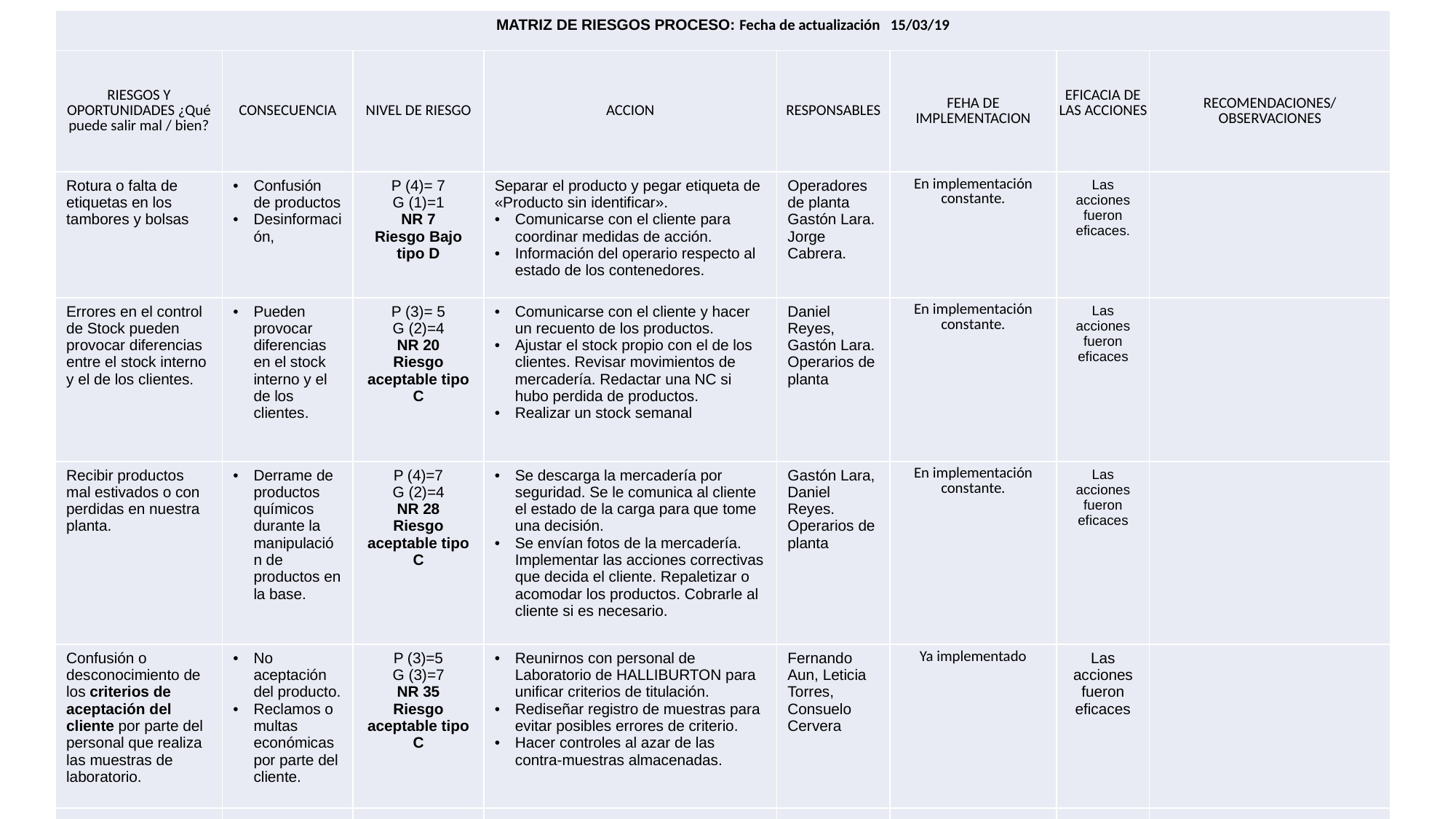

| MATRIZ DE RIESGOS PROCESO: Fecha de actualización 15/03/19 |  |  |  |  |  |  |  |
| --- | --- | --- | --- | --- | --- | --- | --- |
| RIESGOS Y OPORTUNIDADES ¿Qué puede salir mal / bien? | CONSECUENCIA | NIVEL DE RIESGO | ACCION | RESPONSABLES | FEHA DE IMPLEMENTACION | EFICACIA DE LAS ACCIONES | RECOMENDACIONES/ OBSERVACIONES |
| Rotura o falta de etiquetas en los tambores y bolsas | Confusión de productos Desinformación, | P (4)= 7 G (1)=1 NR 7 Riesgo Bajo tipo D | Separar el producto y pegar etiqueta de «Producto sin identificar». Comunicarse con el cliente para coordinar medidas de acción. Información del operario respecto al estado de los contenedores. | Operadores de planta Gastón Lara. Jorge Cabrera. | En implementación constante. | Las acciones fueron eficaces. |  |
| Errores en el control de Stock pueden provocar diferencias entre el stock interno y el de los clientes. | Pueden provocar diferencias en el stock interno y el de los clientes. | P (3)= 5 G (2)=4 NR 20 Riesgo aceptable tipo C | Comunicarse con el cliente y hacer un recuento de los productos. Ajustar el stock propio con el de los clientes. Revisar movimientos de mercadería. Redactar una NC si hubo perdida de productos. Realizar un stock semanal | Daniel Reyes, Gastón Lara. Operarios de planta | En implementación constante. | Las acciones fueron eficaces |  |
| Recibir productos mal estivados o con perdidas en nuestra planta. | Derrame de productos químicos durante la manipulación de productos en la base. | P (4)=7 G (2)=4 NR 28 Riesgo aceptable tipo C | Se descarga la mercadería por seguridad. Se le comunica al cliente el estado de la carga para que tome una decisión. Se envían fotos de la mercadería. Implementar las acciones correctivas que decida el cliente. Repaletizar o acomodar los productos. Cobrarle al cliente si es necesario. | Gastón Lara, Daniel Reyes. Operarios de planta | En implementación constante. | Las acciones fueron eficaces |  |
| Confusión o desconocimiento de los criterios de aceptación del cliente por parte del personal que realiza las muestras de laboratorio. | No aceptación del producto. Reclamos o multas económicas por parte del cliente. | P (3)=5 G (3)=7 NR 35 Riesgo aceptable tipo C | Reunirnos con personal de Laboratorio de HALLIBURTON para unificar criterios de titulación. Rediseñar registro de muestras para evitar posibles errores de criterio. Hacer controles al azar de las contra-muestras almacenadas. | Fernando Aun, Leticia Torres, Consuelo Cervera | Ya implementado | Las acciones fueron eficaces |  |
| Cortes de energía eléctrica que impidan la utilización de algunos instrumentos de laboratorio. | Retraso en las operaciones de la empresa. | P (2)= 3 G (3)= 7 NR 21 Riesgo aceptable tipo C | Prender el grupo electrógeno principal. | Fernando Aun, Leticia Torres, Consuelo Cervera | Ya implementado | Las acciones fueron eficaces. | Mantenimiento enciende el grupo electrógeno. |
| Falta de insumos críticos en el mercado y rotura de instrumentos de medición. | Se resiente la calidad y la velocidad de las tareas de laboratorio | P (3)= 5 G (3)= 7 NR 35 Riesgo aceptable tipo C | Buscar técnicas y materiales alternativos para realizar las tareas. Mantener un stock mínimo de insumos críticos | Fernando Aun, Leticia Torres, Consuelo Cervera | Ya implementado | Las acciones fueron eficaces. |  |
| Muestras sin identificación, faltante de muestras, error en el etiquetado de la muestra, error en el análisis de la muestra. No registro en el listado de muestras. Perdida de muestras. | Perdida de tiempo y confiabilidad en el proceso. Perdida de credibilidad ante el cliente si se entrega una muestra mal analizada. | P (3)= 5 G (3)= 7 NR 35 Riesgo aceptable tipo C | Volver a tomar la muestra Comunicarse con el cliente para rehacer la muestra. Realizar capacitaciones regulares al personal que toma las muestras y las analiza. Contratar un técnico químico que analice muestras al azar. | Fernando Aun, Leticia Torres, Consuelo Cervera | Ya implementado | Las acciones fueron eficaces. |  |
| Faltante de personal para completar el proceso por tratarse de un sector ocupado por una sola persona. | Falta de organización para completar las tareas del sector. | P (3)= 5 G (4)= 10 NR 50 Riesgo Alto tipo B. | Contactar al asesor externo para completar las tareas del sector. -Capacitar personal adicional en la realización de las tareas del sector. | Fernando Aun, Leticia Torres, Consuelo Cervera | Ya implementado | Las acciones fueron eficaces. | Capacitar a personal de la planta. |